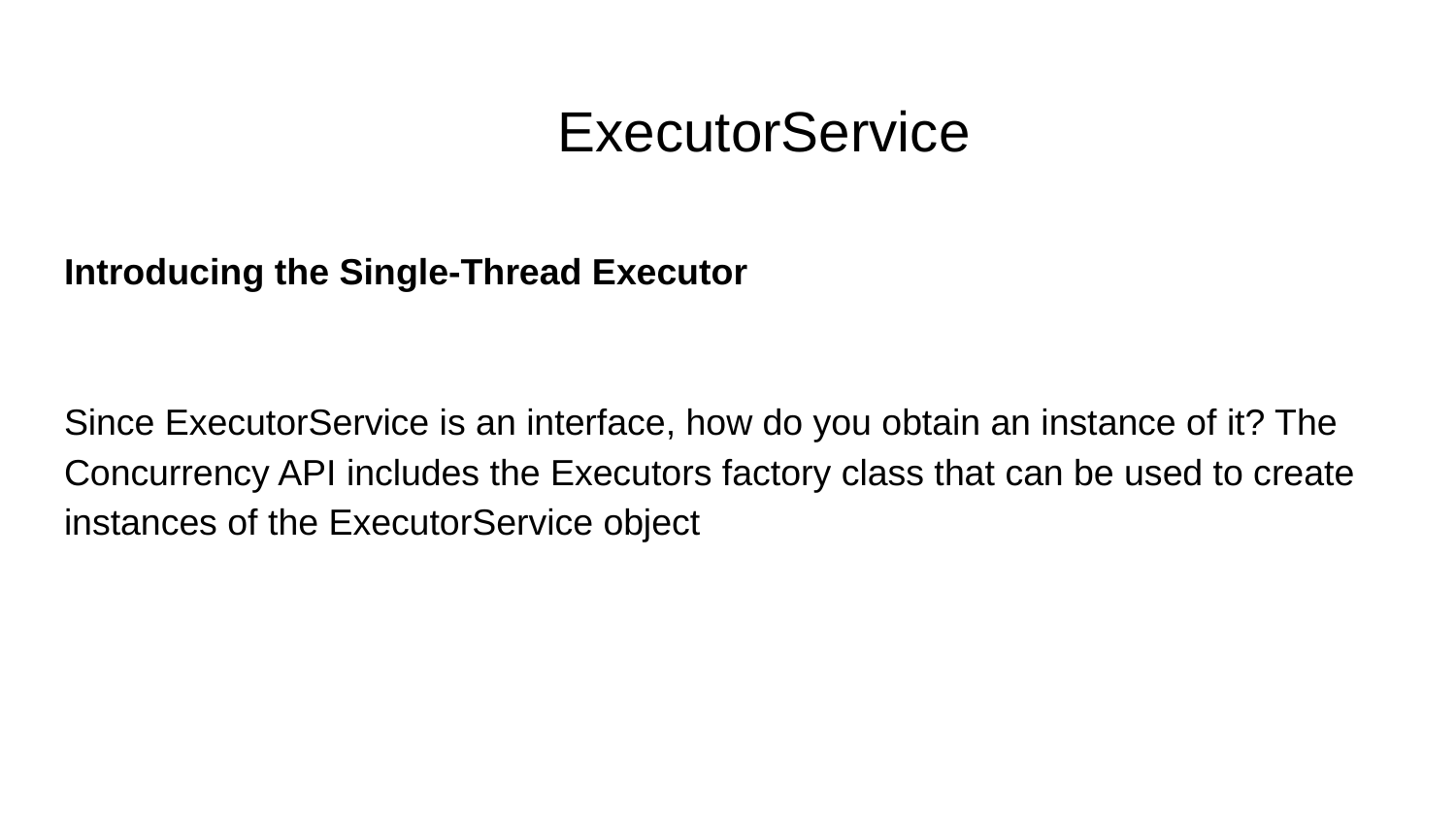

# ExecutorService

Introducing the Single-Thread Executor

Since ExecutorService is an interface, how do you obtain an instance of it? The
Concurrency API includes the Executors factory class that can be used to create instances of the ExecutorService object